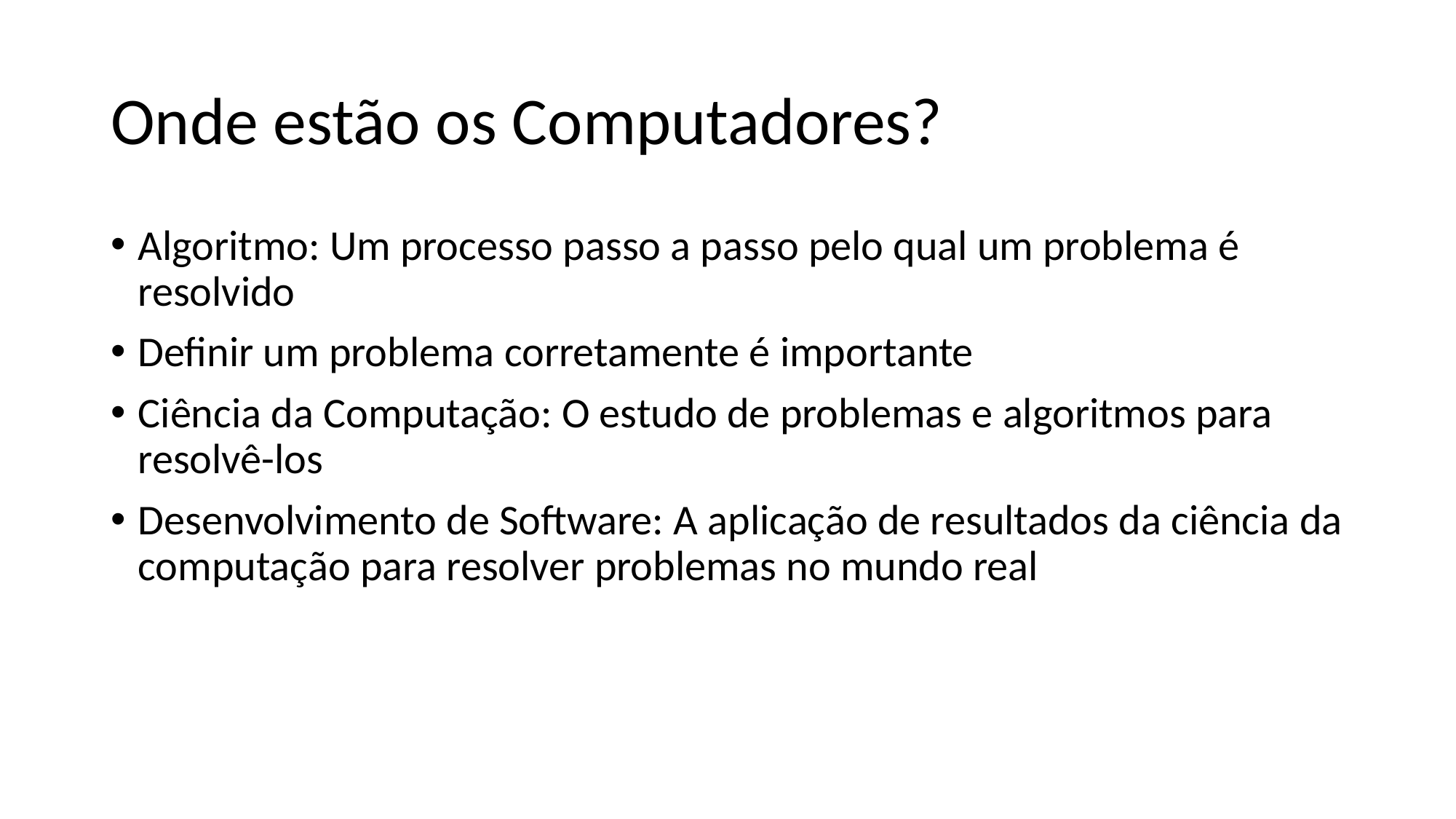

# Onde estão os Computadores?
Algoritmo: Um processo passo a passo pelo qual um problema é resolvido
Definir um problema corretamente é importante
Ciência da Computação: O estudo de problemas e algoritmos para resolvê-los
Desenvolvimento de Software: A aplicação de resultados da ciência da computação para resolver problemas no mundo real